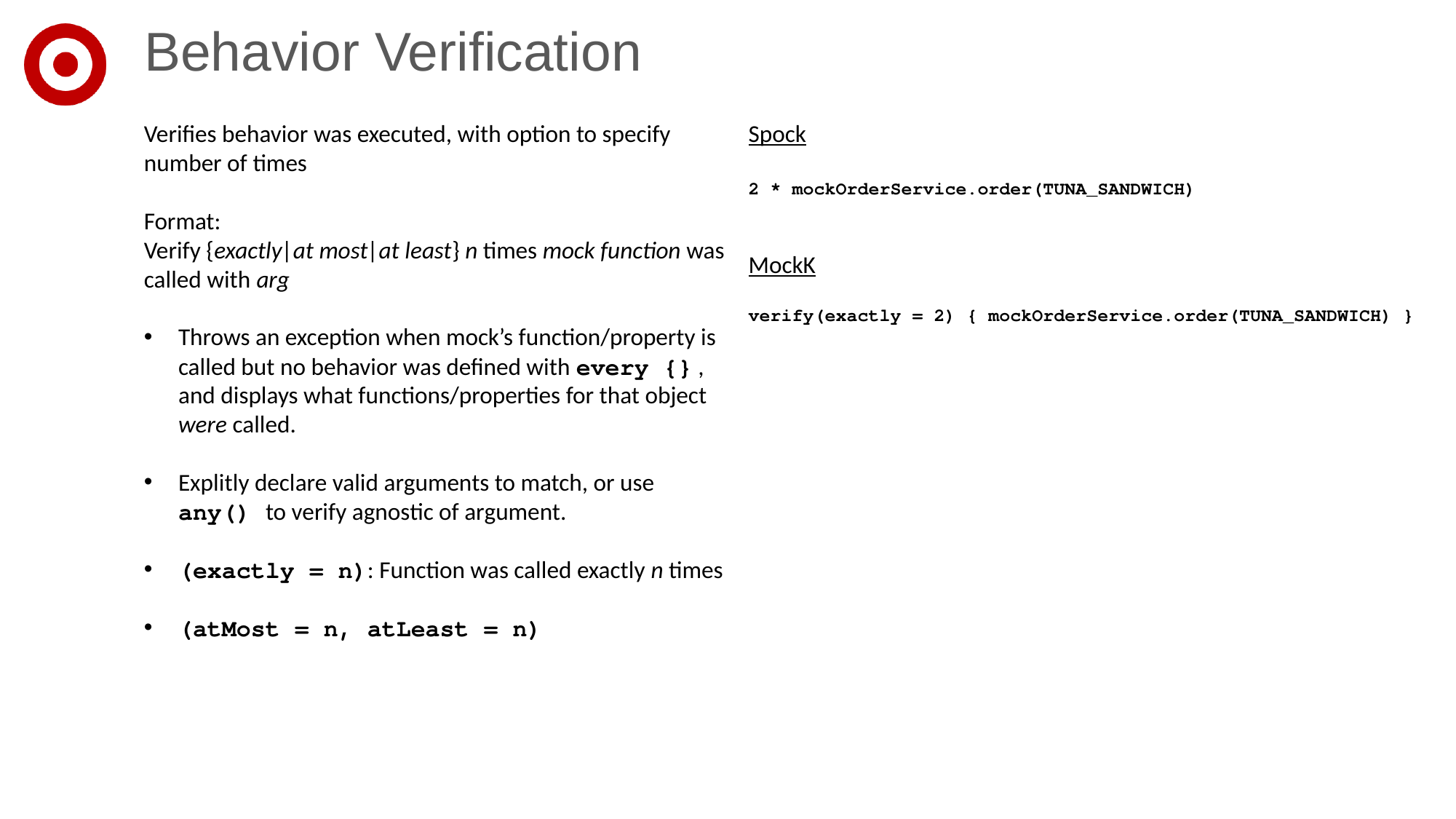

# Behavior Verification
Verifies behavior was executed, with option to specify number of times

Format:
Verify {exactly|at most|at least} n times mock function was called with arg

Throws an exception when mock’s function/property is called but no behavior was defined with every {} , and displays what functions/properties for that object were called.

Explitly declare valid arguments to match, or use any() to verify agnostic of argument.

(exactly = n): Function was called exactly n times

(atMost = n, atLeast = n)
Spock

2 * mockOrderService.order(TUNA_SANDWICH)

MockK

verify(exactly = 2) { mockOrderService.order(TUNA_SANDWICH) }